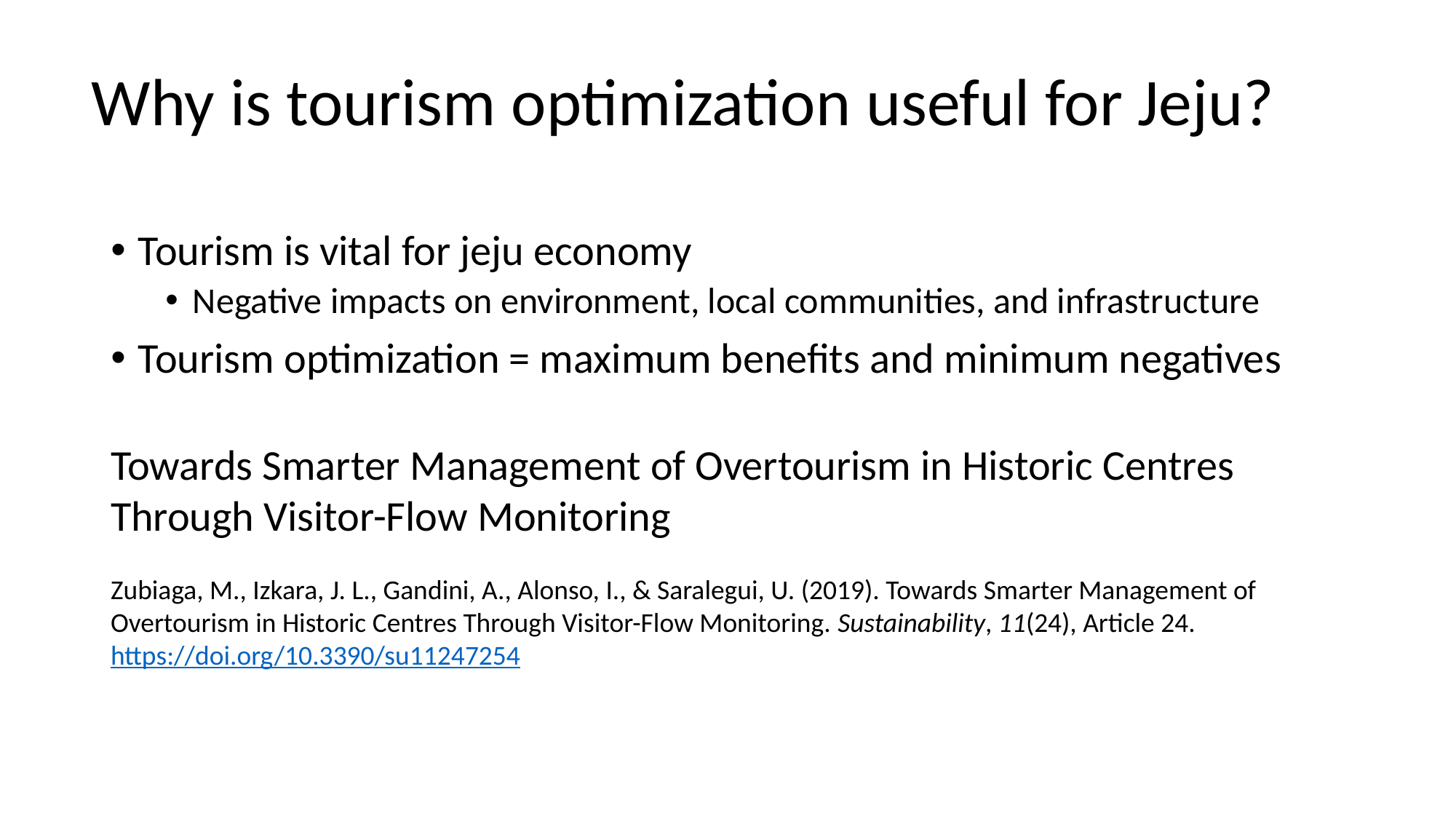

# Why is tourism optimization useful for Jeju?
Tourism is vital for jeju economy
Negative impacts on environment, local communities, and infrastructure
Tourism optimization = maximum benefits and minimum negatives
Towards Smarter Management of Overtourism in Historic Centres Through Visitor-Flow Monitoring

Zubiaga, M., Izkara, J. L., Gandini, A., Alonso, I., & Saralegui, U. (2019). Towards Smarter Management of Overtourism in Historic Centres Through Visitor-Flow Monitoring. Sustainability, 11(24), Article 24. https://doi.org/10.3390/su11247254